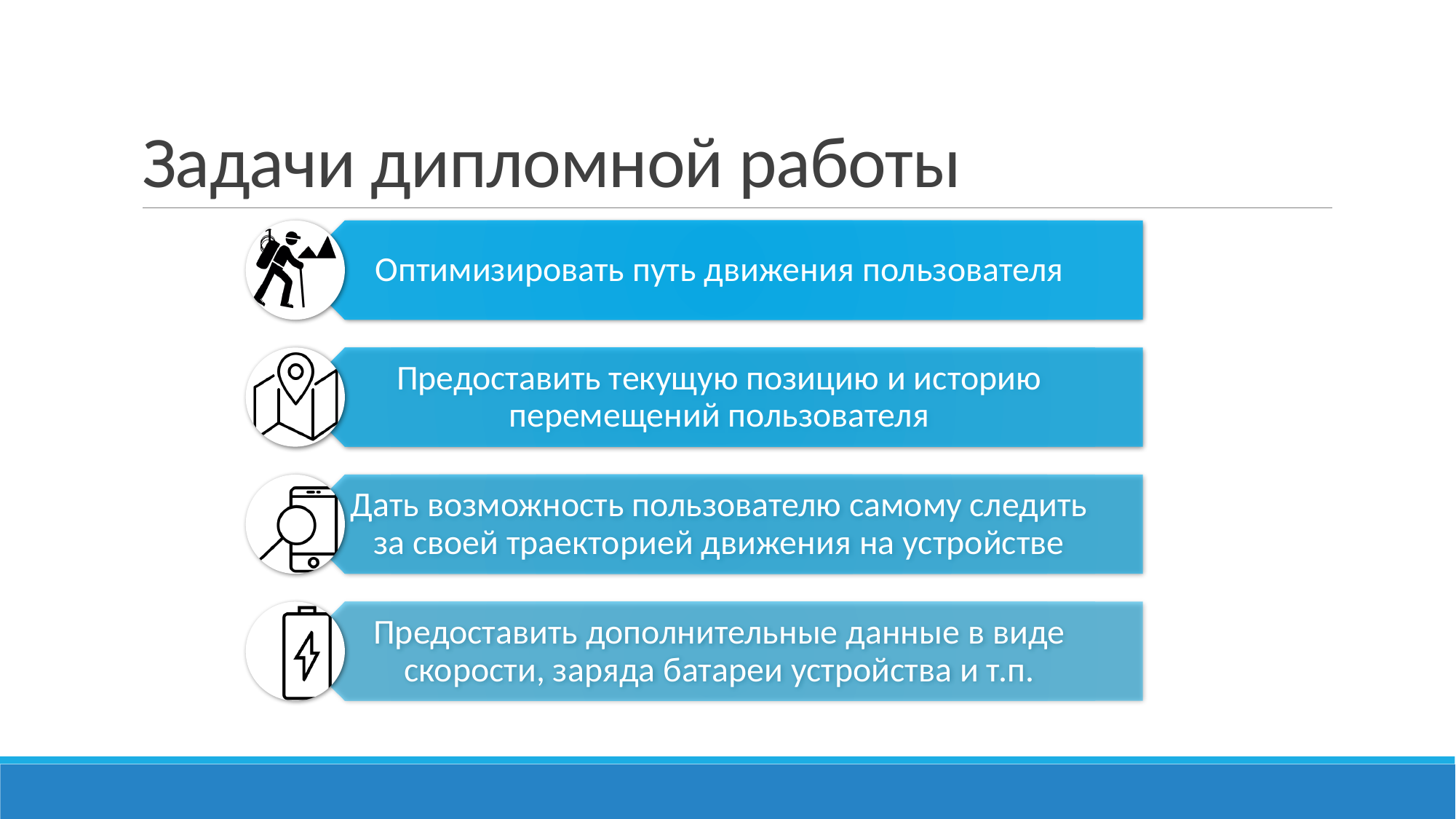

# Задачи дипломной работы
Оптимизировать путь движения пользователя
Предоставить текущую позицию и историю перемещений пользователя
Дать возможность пользователю самому следить за своей траекторией движения на устройстве
Предоставить дополнительные данные в виде скорости, заряда батареи устройства и т.п.